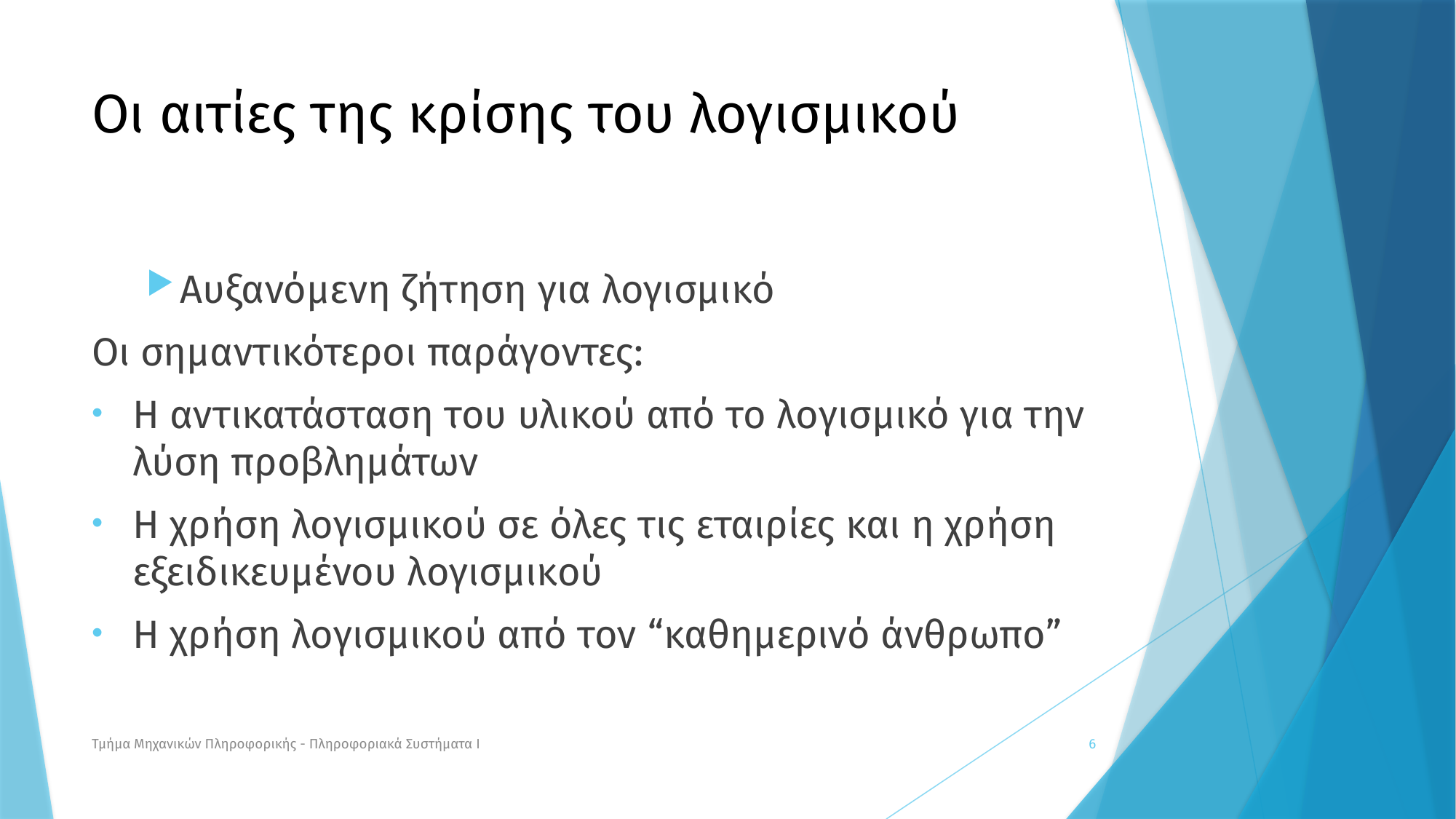

# Οι αιτίες της κρίσης του λογισμικού
Αυξανόμενη ζήτηση για λογισμικό
Οι σημαντικότεροι παράγοντες:
Η αντικατάσταση του υλικού από το λογισμικό για την λύση προβλημάτων
Η χρήση λογισμικού σε όλες τις εταιρίες και η χρήση εξειδικευμένου λογισμικού
Η χρήση λογισμικού από τον “καθημερινό άνθρωπο”
Τμήμα Μηχανικών Πληροφορικής - Πληροφοριακά Συστήματα Ι
6